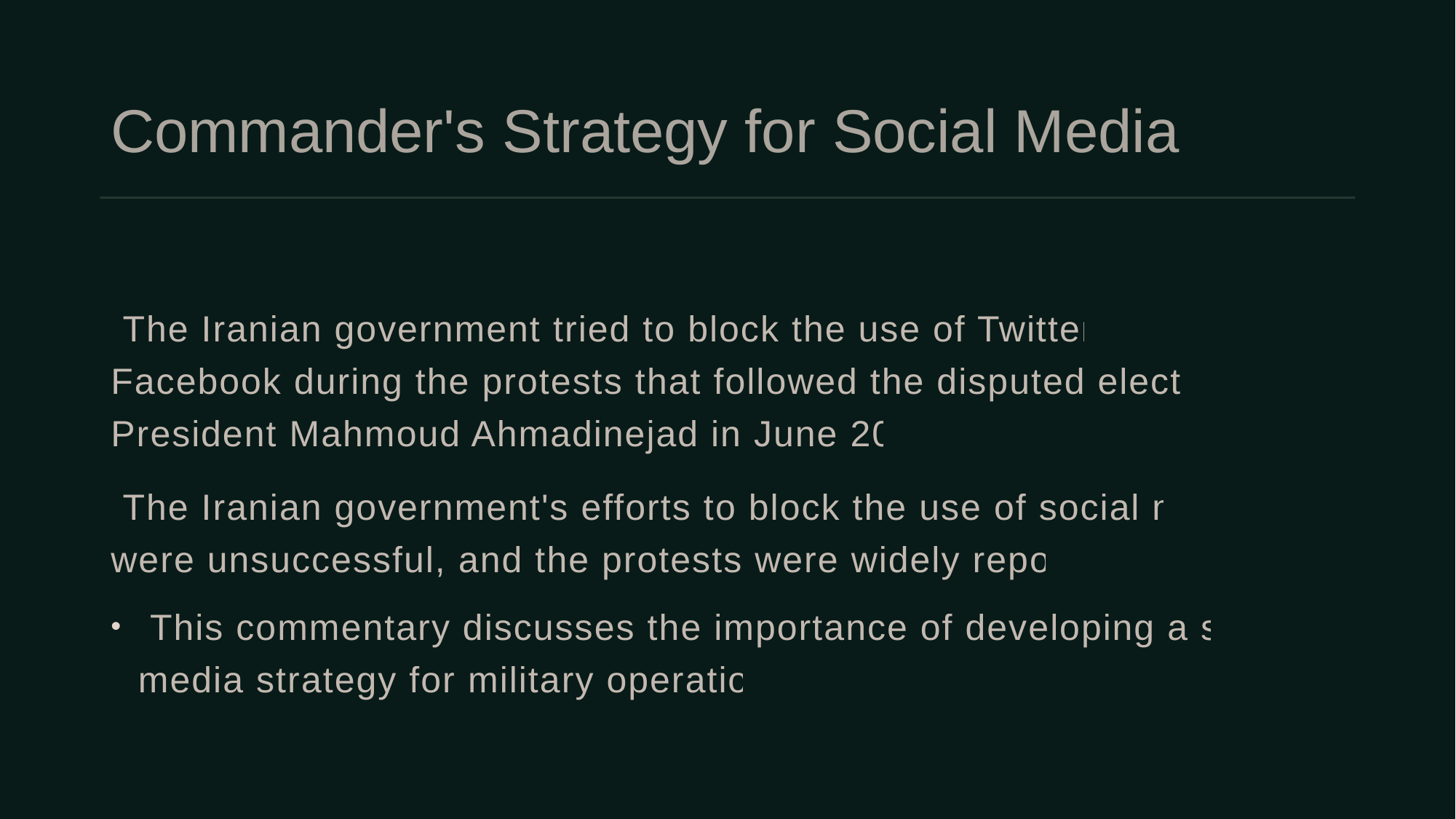

# Commander's Strategy for Social Media
 The Iranian government tried to block the use of Twitter and Facebook during the protests that followed the disputed election of President Mahmoud Ahmadinejad in June 2009.
 The Iranian government's efforts to block the use of social media were unsuccessful, and the protests were widely reported.
 This commentary discusses the importance of developing a social media strategy for military operations.